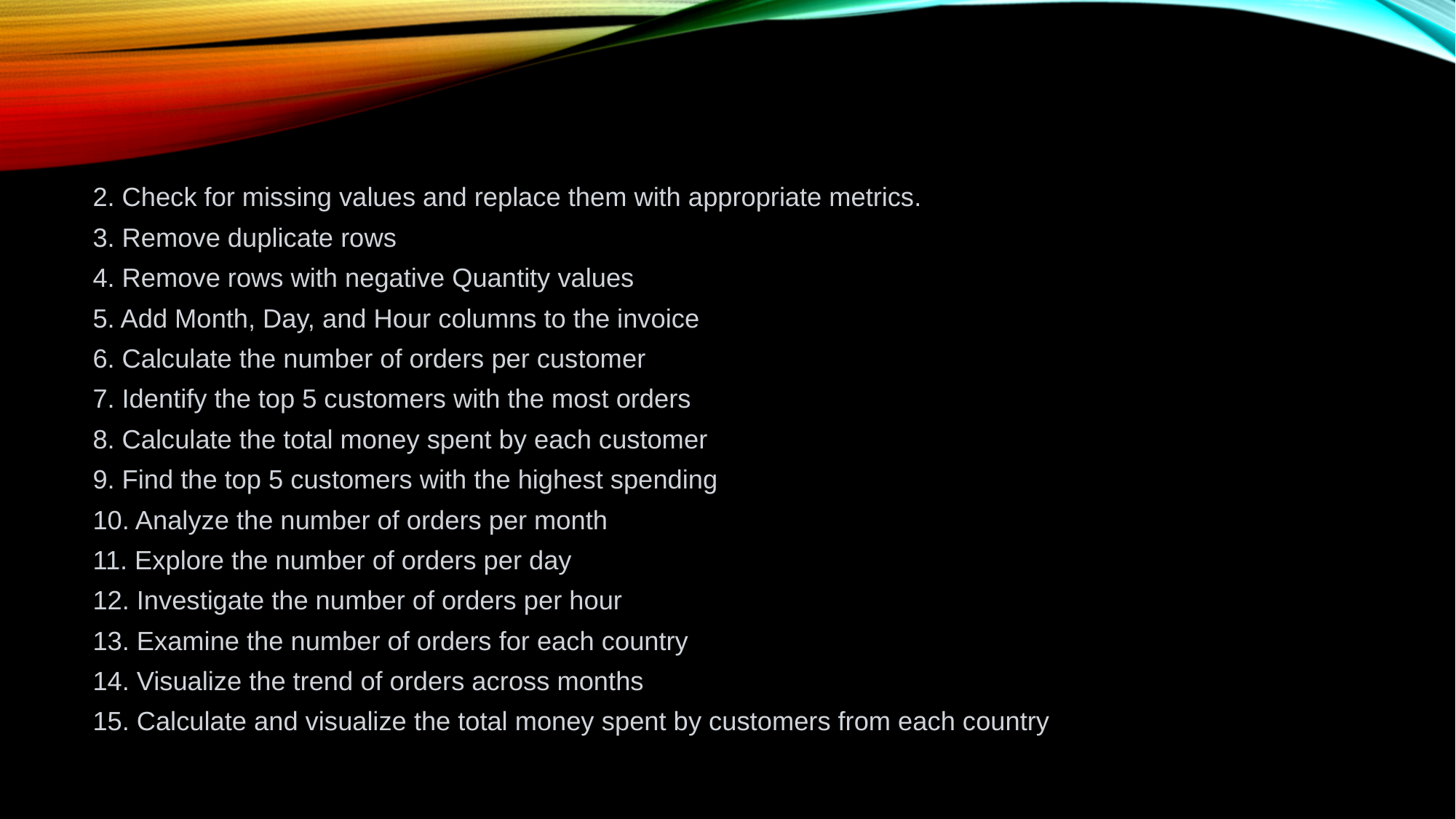

2. Check for missing values and replace them with appropriate metrics.
3. Remove duplicate rows
4. Remove rows with negative Quantity values
5. Add Month, Day, and Hour columns to the invoice
6. Calculate the number of orders per customer
7. Identify the top 5 customers with the most orders
8. Calculate the total money spent by each customer
9. Find the top 5 customers with the highest spending
10. Analyze the number of orders per month
11. Explore the number of orders per day
12. Investigate the number of orders per hour
13. Examine the number of orders for each country
14. Visualize the trend of orders across months
15. Calculate and visualize the total money spent by customers from each country

#